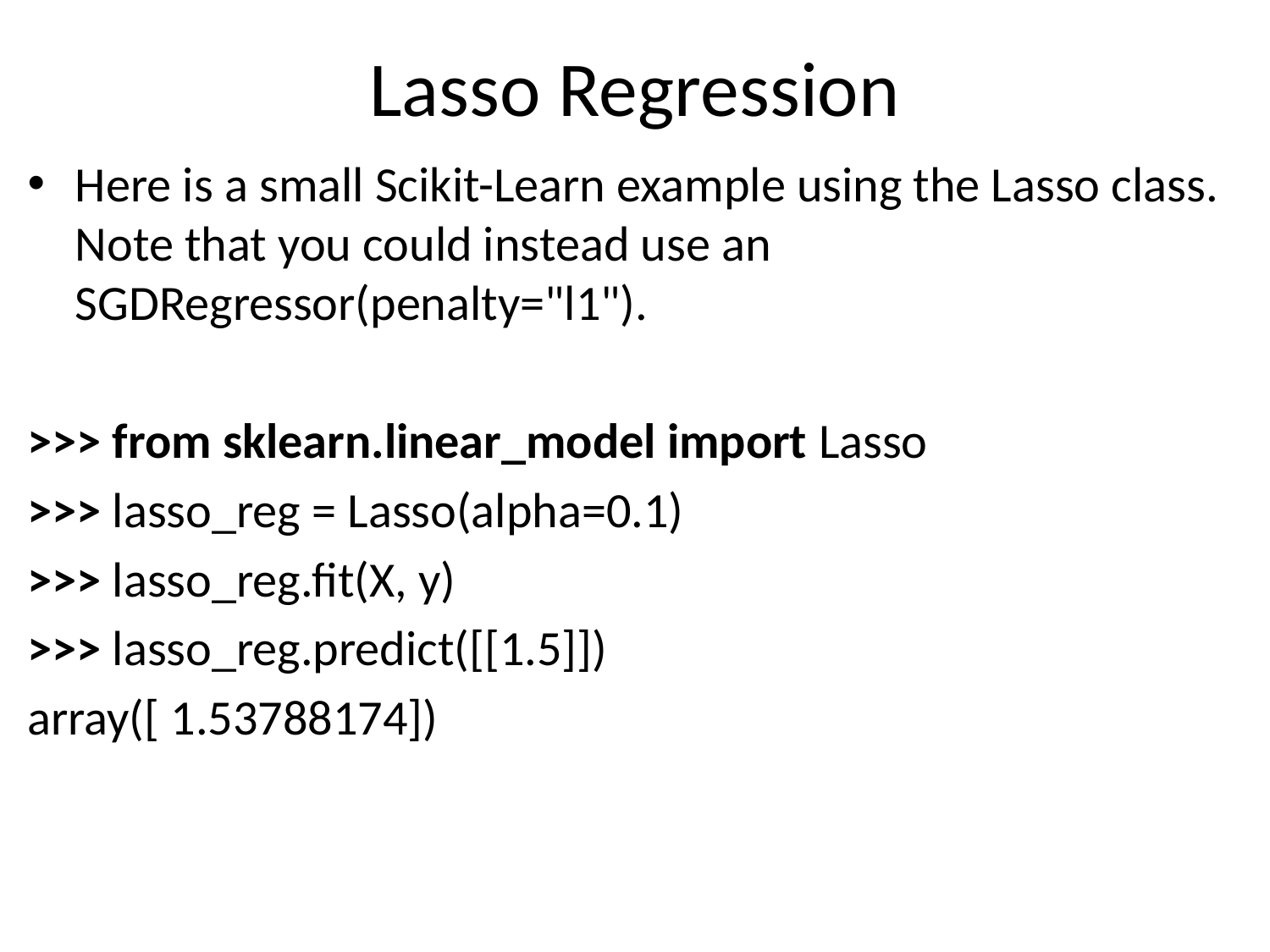

# Lasso Regression
Here is a small Scikit-Learn example using the Lasso class. Note that you could instead use an SGDRegressor(penalty="l1").

>>> from sklearn.linear_model import Lasso
>>> lasso_reg = Lasso(alpha=0.1)
>>> lasso_reg.fit(X, y)
>>> lasso_reg.predict([[1.5]])
array([ 1.53788174])